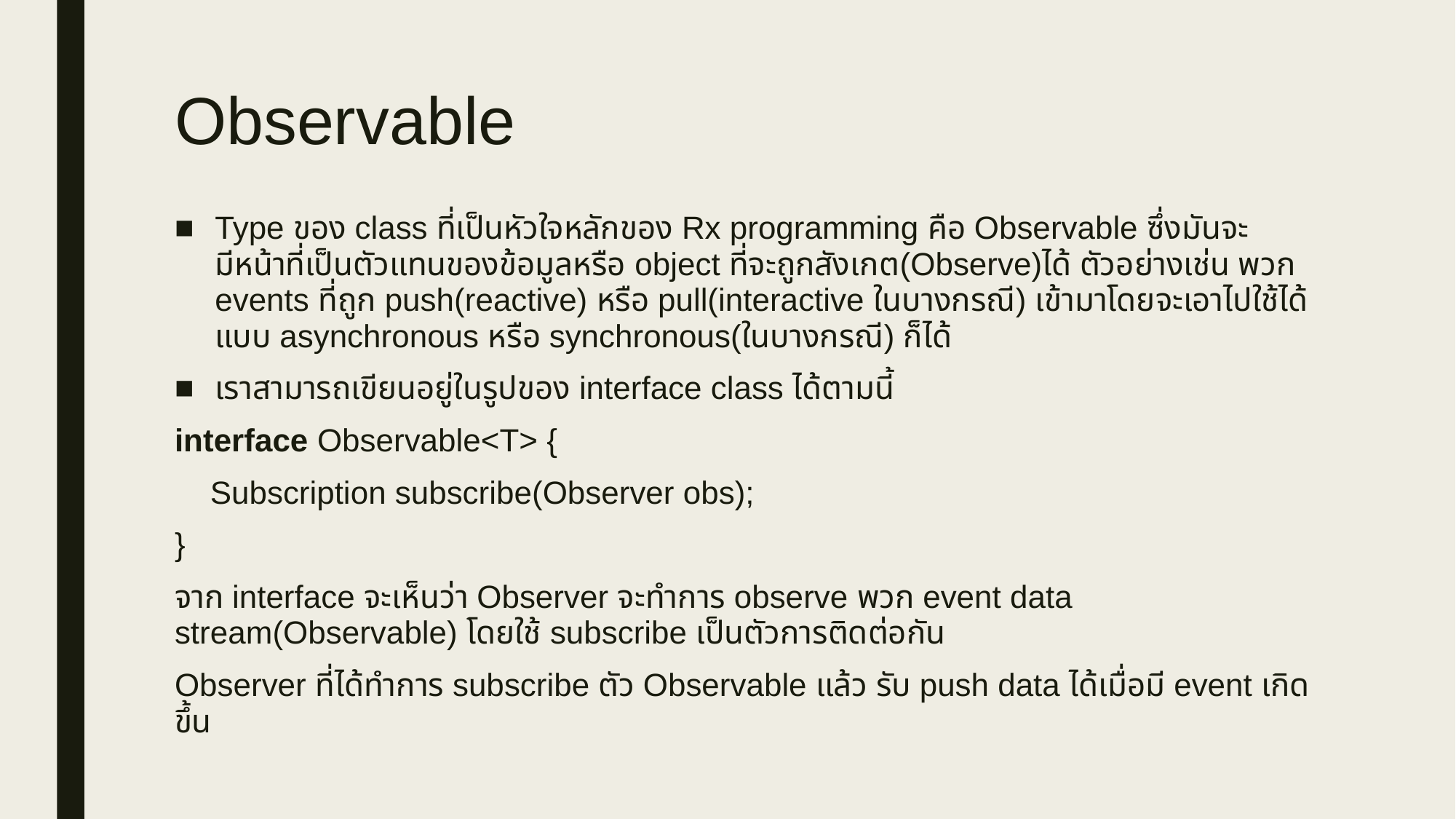

# Observable
Type ของ class ที่เป็นหัวใจหลักของ Rx programming คือ Observable ซึ่งมันจะมีหน้าที่เป็นตัวแทนของข้อมูลหรือ object ที่จะถูกสังเกต(Observe)ได้ ตัวอย่างเช่น พวก events ที่ถูก push(reactive) หรือ pull(interactive ในบางกรณี) เข้ามาโดยจะเอาไปใช้ได้แบบ asynchronous หรือ synchronous(ในบางกรณี) ก็ได้
เราสามารถเขียนอยู่ในรูปของ interface class ได้ตามนี้
interface Observable<T> {
    Subscription subscribe(Observer obs);
}
จาก interface จะเห็นว่า Observer จะทำการ observe พวก event data stream(Observable) โดยใช้ subscribe เป็นตัวการติดต่อกัน
Observer ที่ได้ทำการ subscribe ตัว Observable แล้ว รับ push data ได้เมื่อมี event เกิดขึ้น